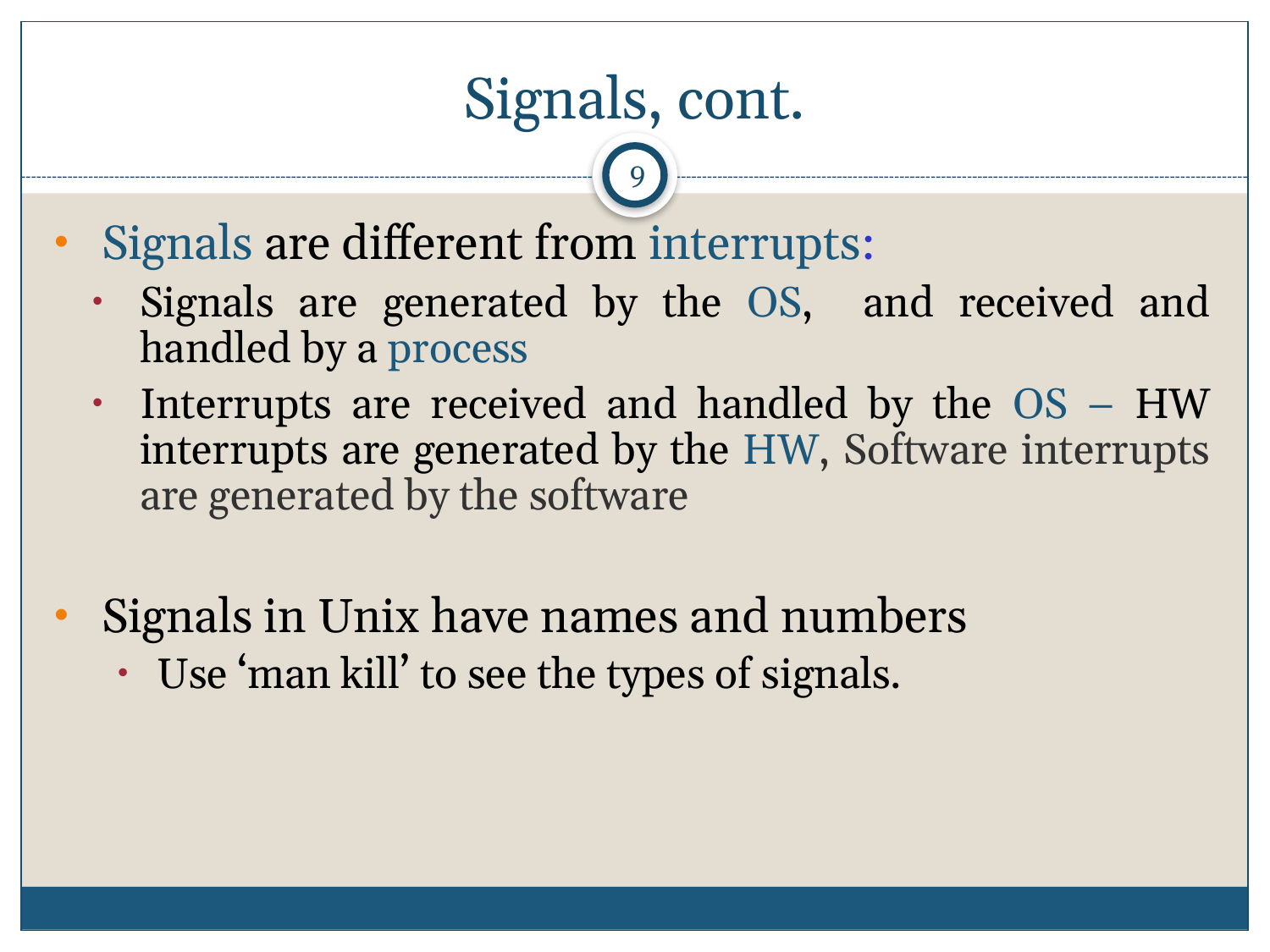

# Signals, cont.
9
Signals are different from interrupts:
Signals are generated by the OS,  and received and handled by a process
Interrupts are received and handled by the OS – HW interrupts are generated by the HW, Software interrupts are generated by the software

Signals in Unix have names and numbers
Use ‘man kill’ to see the types of signals.